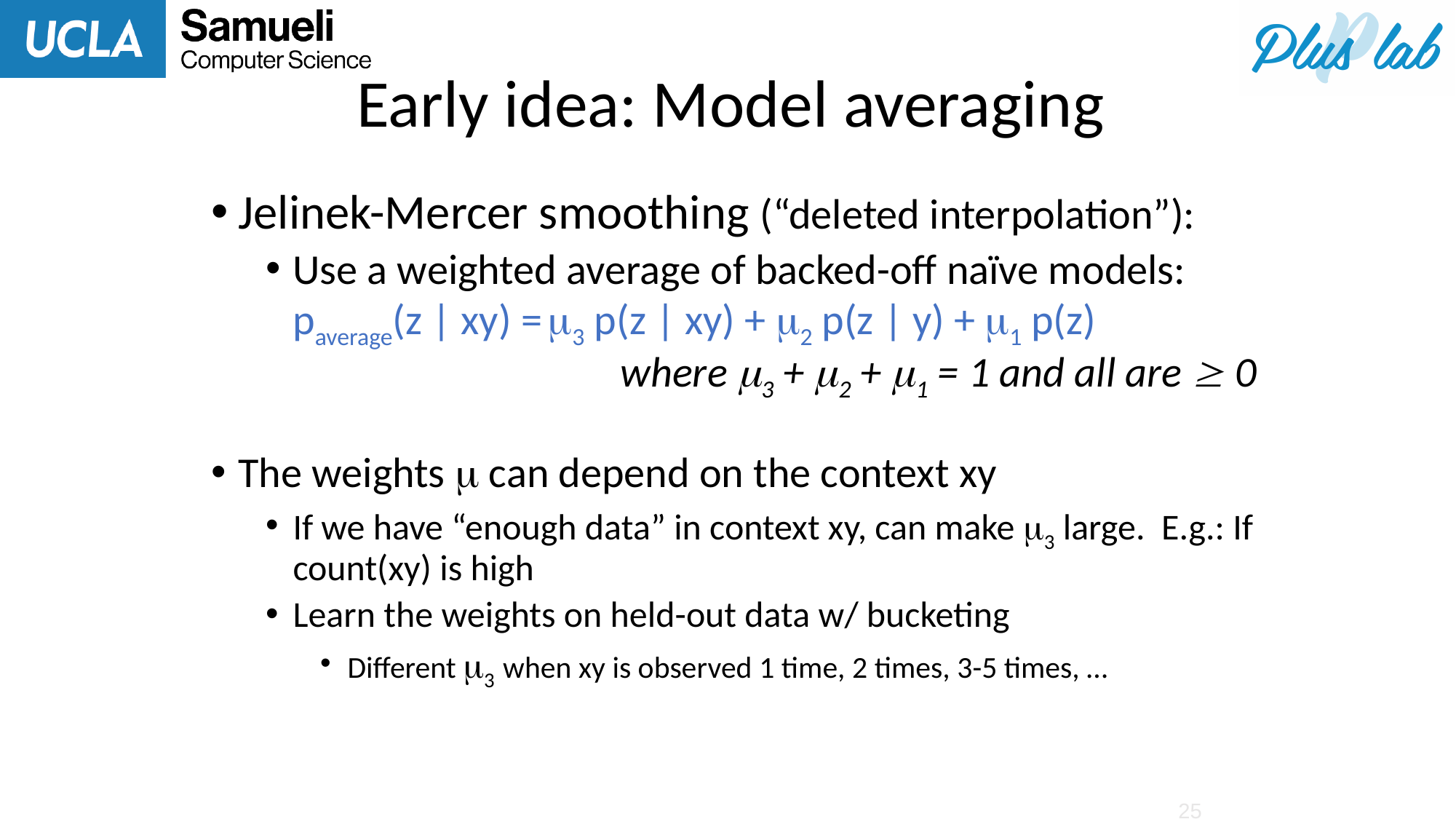

Early idea: Model averaging
Jelinek-Mercer smoothing (“deleted interpolation”):
Use a weighted average of backed-off naïve models:
paverage(z | xy) = μ3 p(z | xy) + μ2 p(z | y) + μ1 p(z)
			where μ3 + μ2 + μ1 = 1 and all are ≥ 0

The weights μ can depend on the context xy
If we have “enough data” in context xy, can make μ3 large.  E.g.: If count(xy) is high
Learn the weights on held-out data w/ bucketing
Different μ3 when xy is observed 1 time, 2 times, 3-5 times, …
25